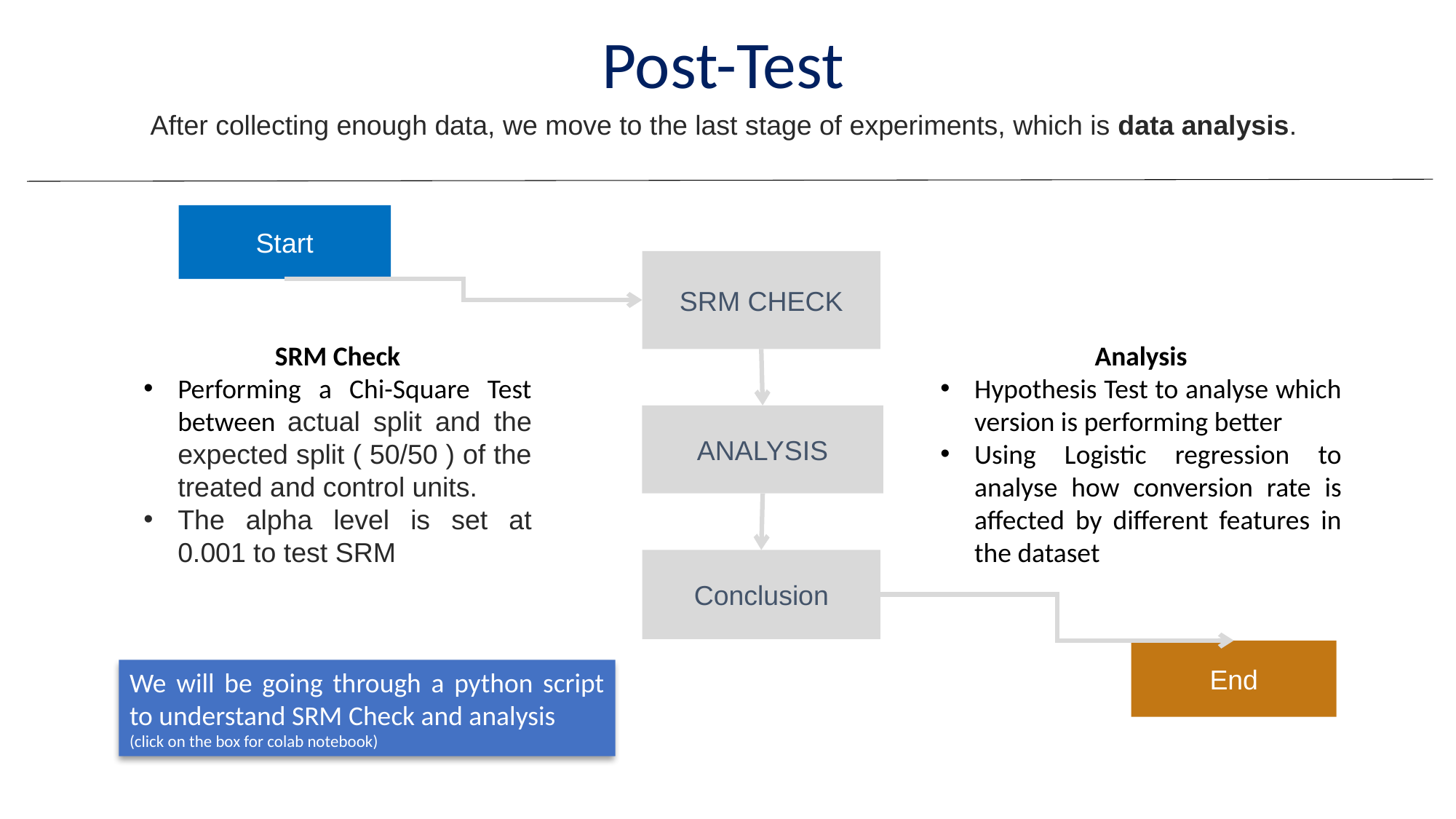

# Post-Test
After collecting enough data, we move to the last stage of experiments, which is data analysis.
Start
SRM CHECK

ANALYSIS
Conclusion
End
We will be going through a python script to understand SRM Check and analysis
(click on the box for colab notebook)
SRM Check
Performing a Chi-Square Test between actual split and the expected split ( 50/50 ) of the treated and control units.
The alpha level is set at 0.001 to test SRM
Analysis
Hypothesis Test to analyse which version is performing better
Using Logistic regression to analyse how conversion rate is affected by different features in the dataset